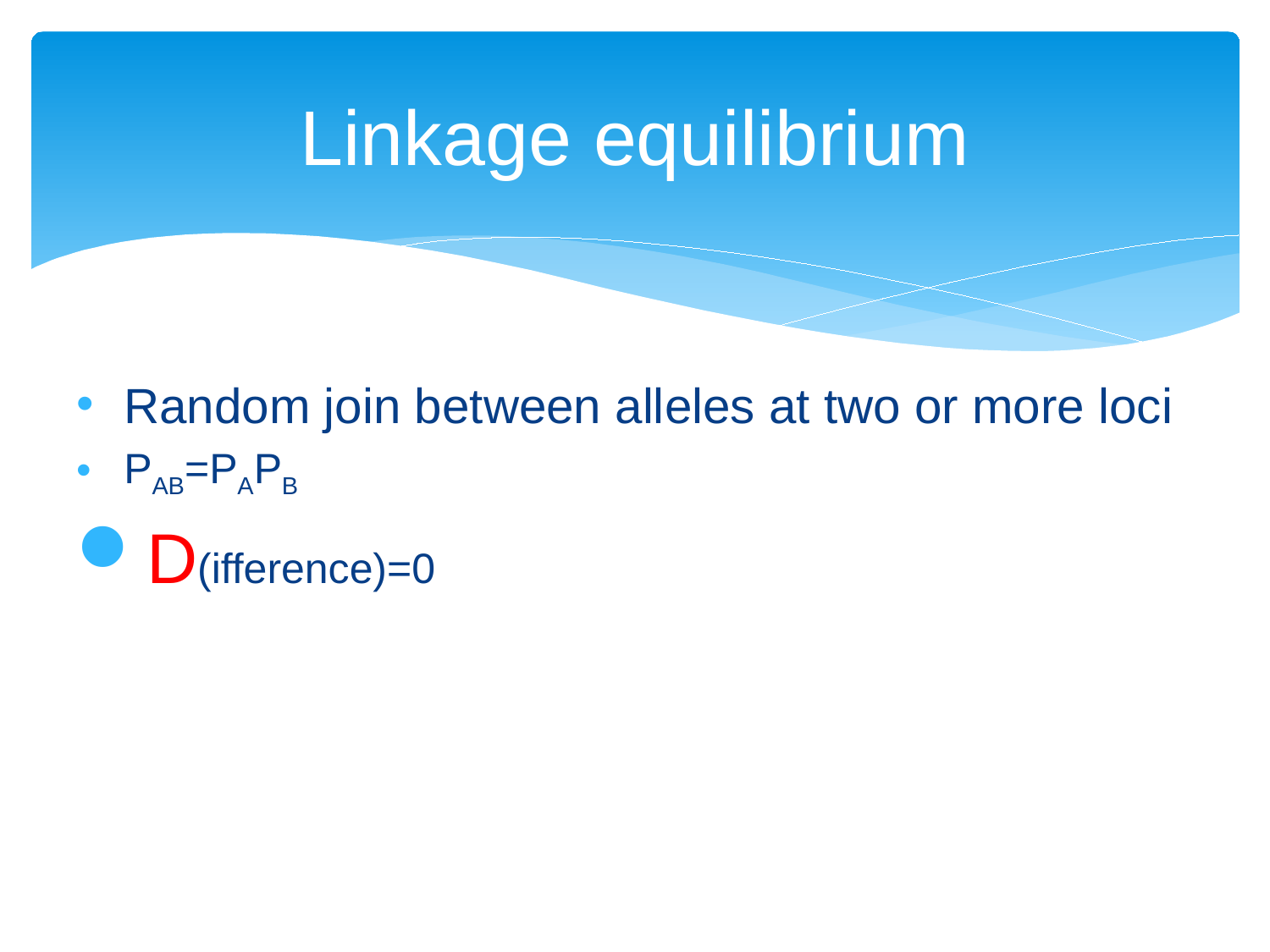

# Linkage equilibrium
Random join between alleles at two or more loci
PAB=PAPB
D(ifference)=0